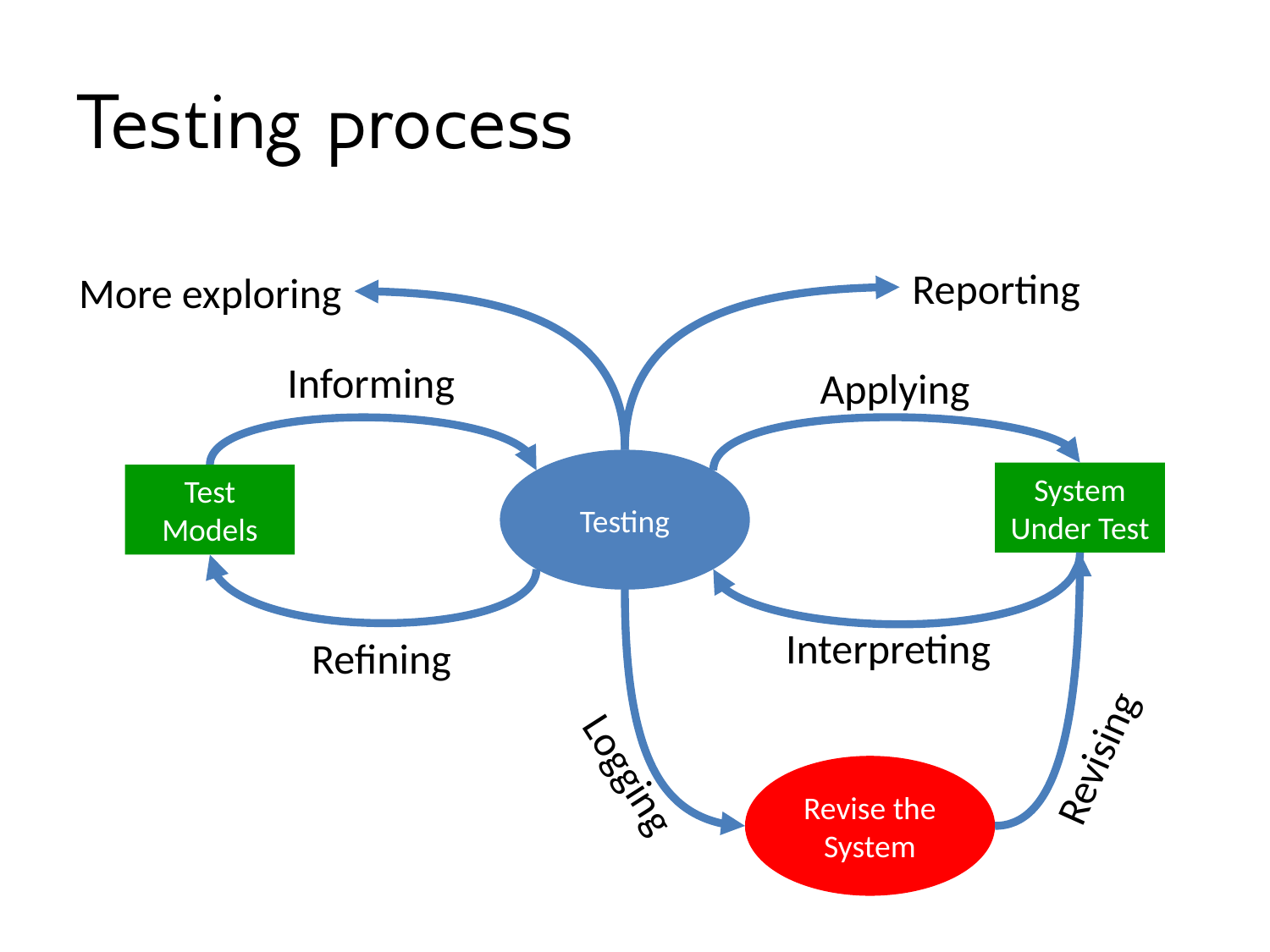

# Testing process
Reporting
More exploring
Informing
Applying
Testing
System Under Test
Test
Models
Interpreting
Refining
Revising
Logging
Revise the System